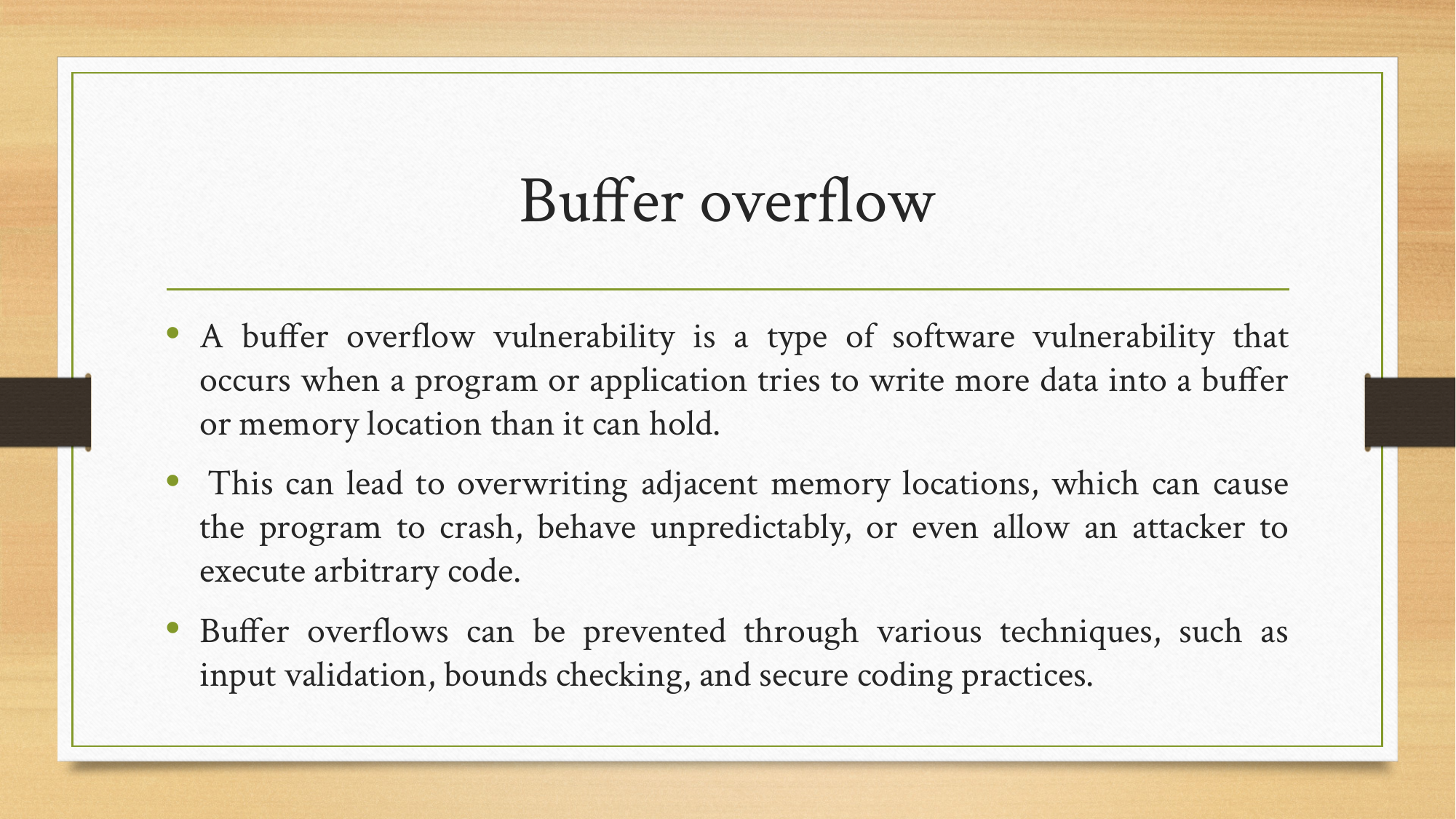

# Buffer overflow
A buffer overflow vulnerability is a type of software vulnerability that occurs when a program or application tries to write more data into a buffer or memory location than it can hold.
 This can lead to overwriting adjacent memory locations, which can cause the program to crash, behave unpredictably, or even allow an attacker to execute arbitrary code.
Buffer overflows can be prevented through various techniques, such as input validation, bounds checking, and secure coding practices.